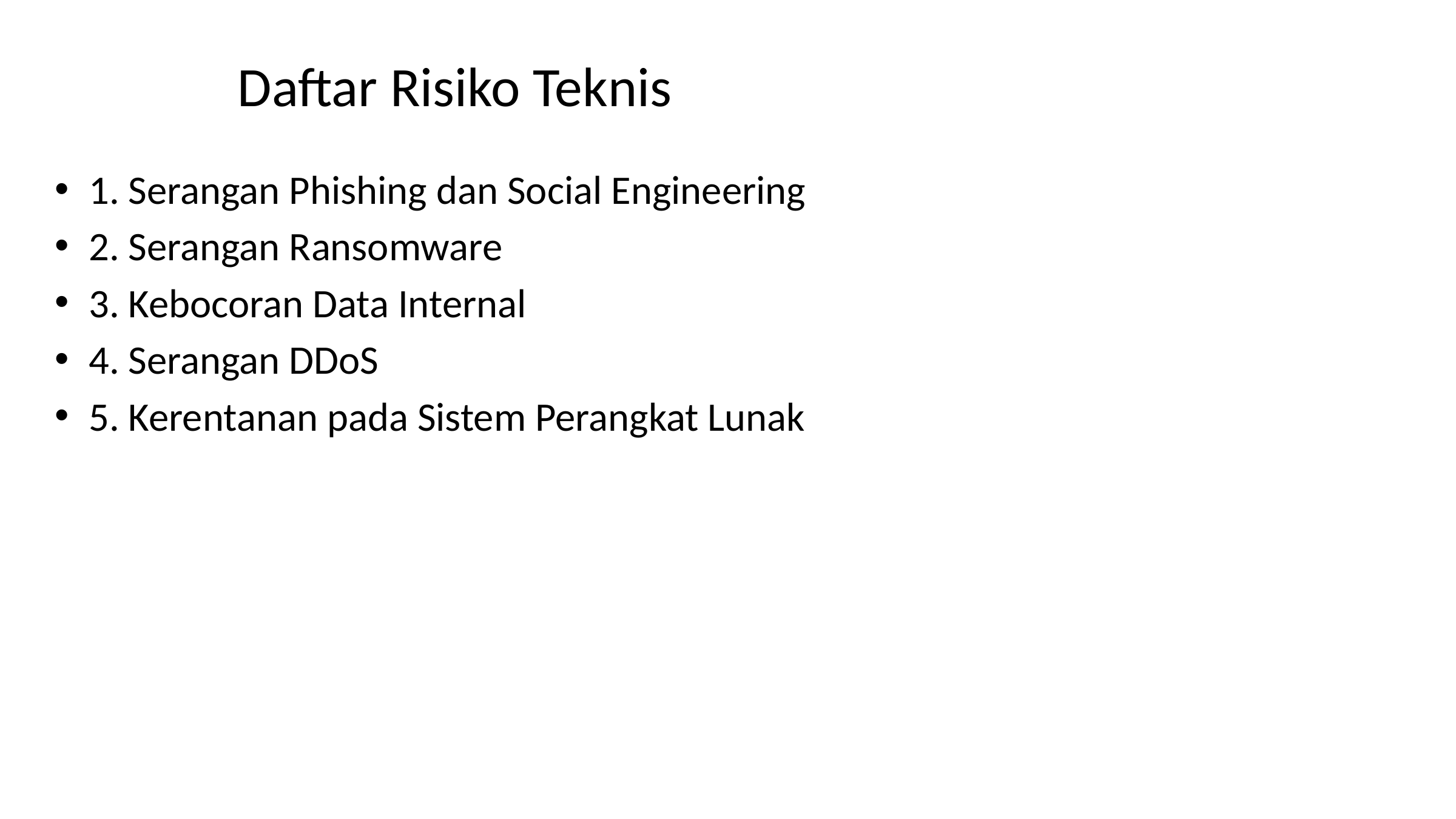

# Daftar Risiko Teknis
1. Serangan Phishing dan Social Engineering
2. Serangan Ransomware
3. Kebocoran Data Internal
4. Serangan DDoS
5. Kerentanan pada Sistem Perangkat Lunak